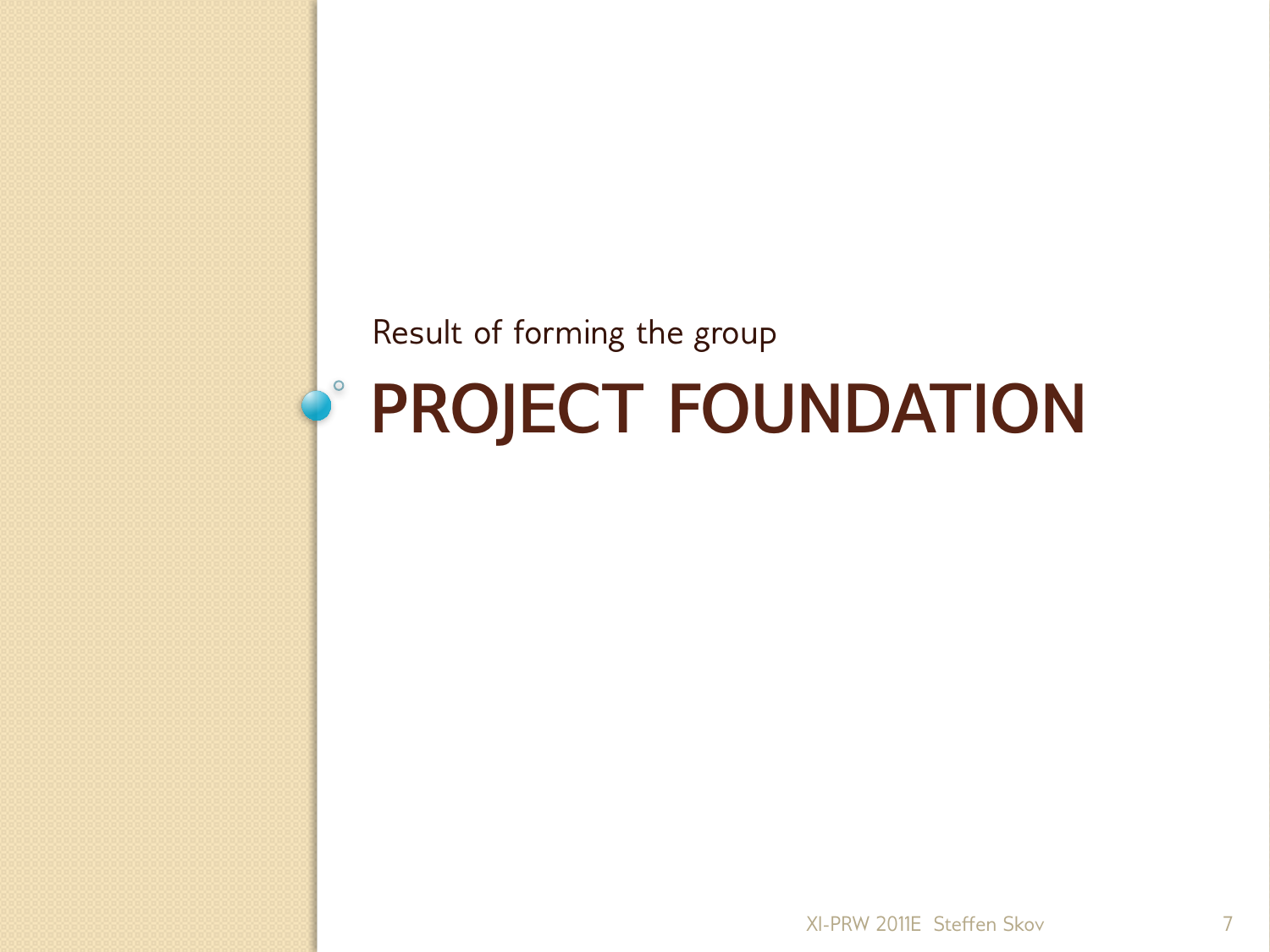

Result of forming the group
# Project foundation
XI-PRW 2011E  Steffen Skov
7